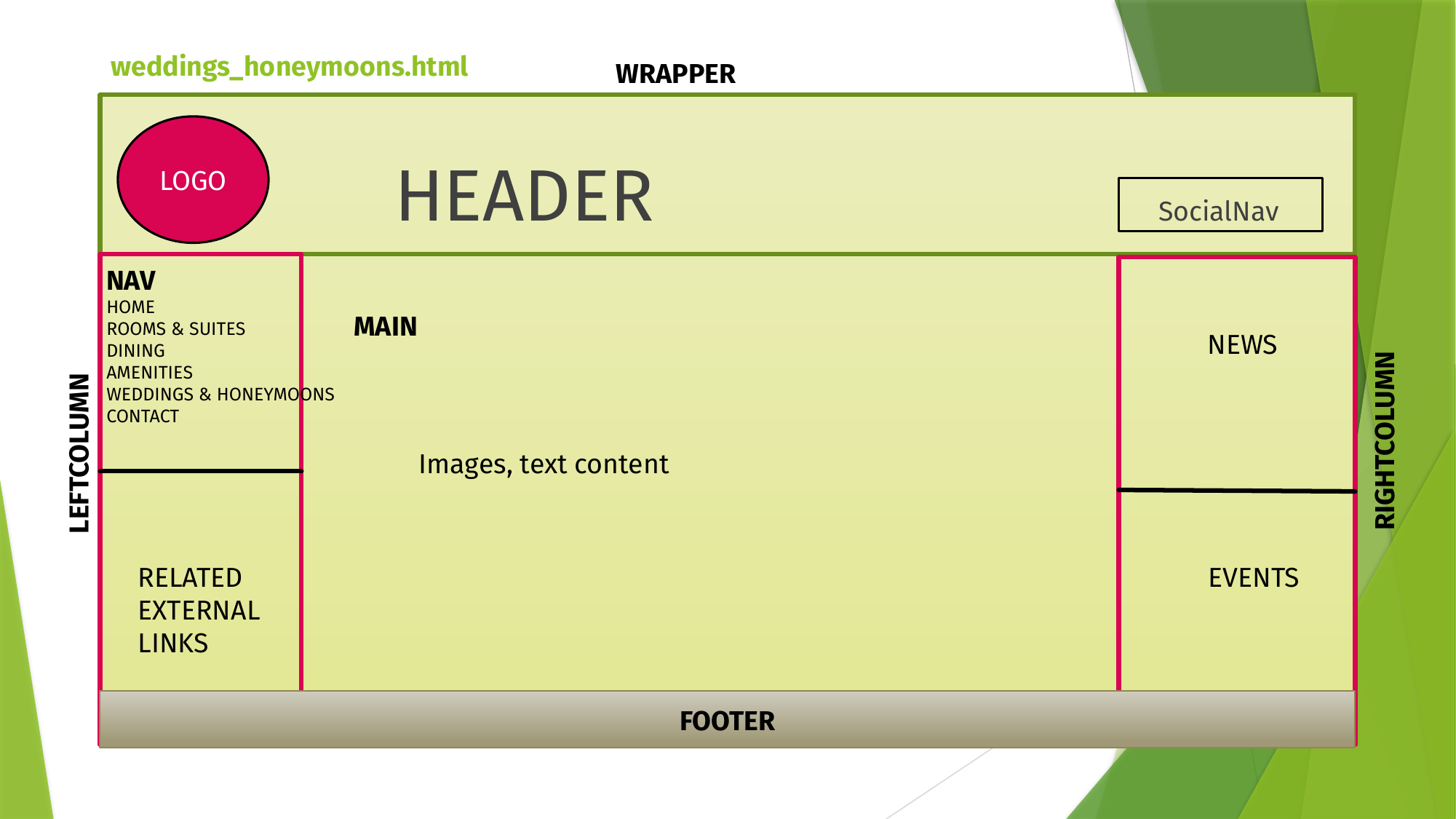

# weddings_honeymoons.html
WRAPPER

		HEADER					SocialNav

LOGO

NAV
HOME
ROOMS & SUITES
DINING
AMENITIES
WEDDINGS & HONEYMOONS
CONTACT

MAIN
NEWS
RIGHTCOLUMN
LEFTCOLUMN
Images, text content

RELATED
EXTERNAL
LINKS
EVENTS
FOOTER